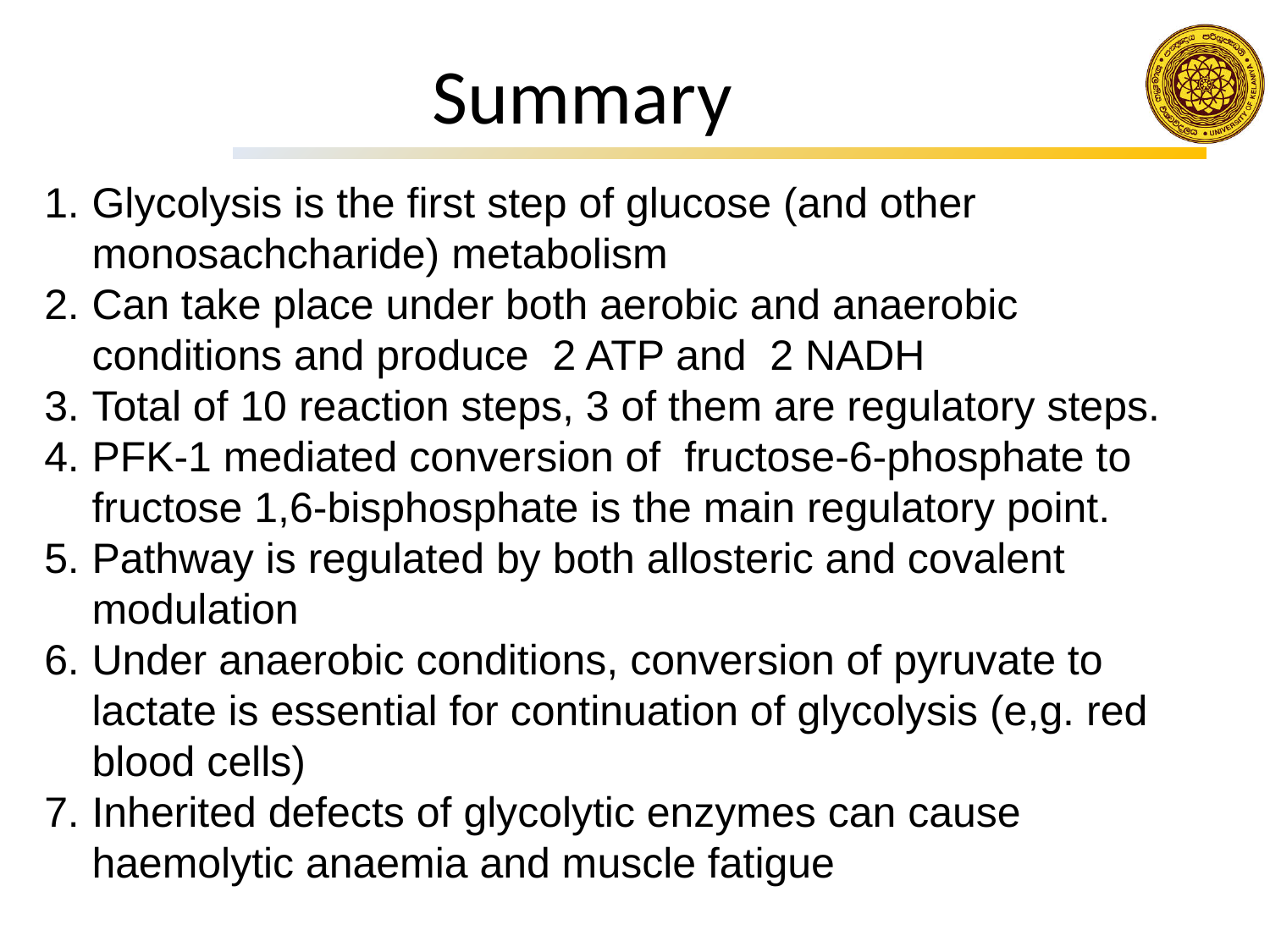

# Summary
Glycolysis is the first step of glucose (and other monosachcharide) metabolism
Can take place under both aerobic and anaerobic conditions and produce  2 ATP and  2 NADH
Total of 10 reaction steps, 3 of them are regulatory steps.
PFK-1 mediated conversion of  fructose-6-phosphate to fructose 1,6-bisphosphate is the main regulatory point.
Pathway is regulated by both allosteric and covalent modulation
Under anaerobic conditions, conversion of pyruvate to lactate is essential for continuation of glycolysis (e,g. red blood cells)
Inherited defects of glycolytic enzymes can cause haemolytic anaemia and muscle fatigue